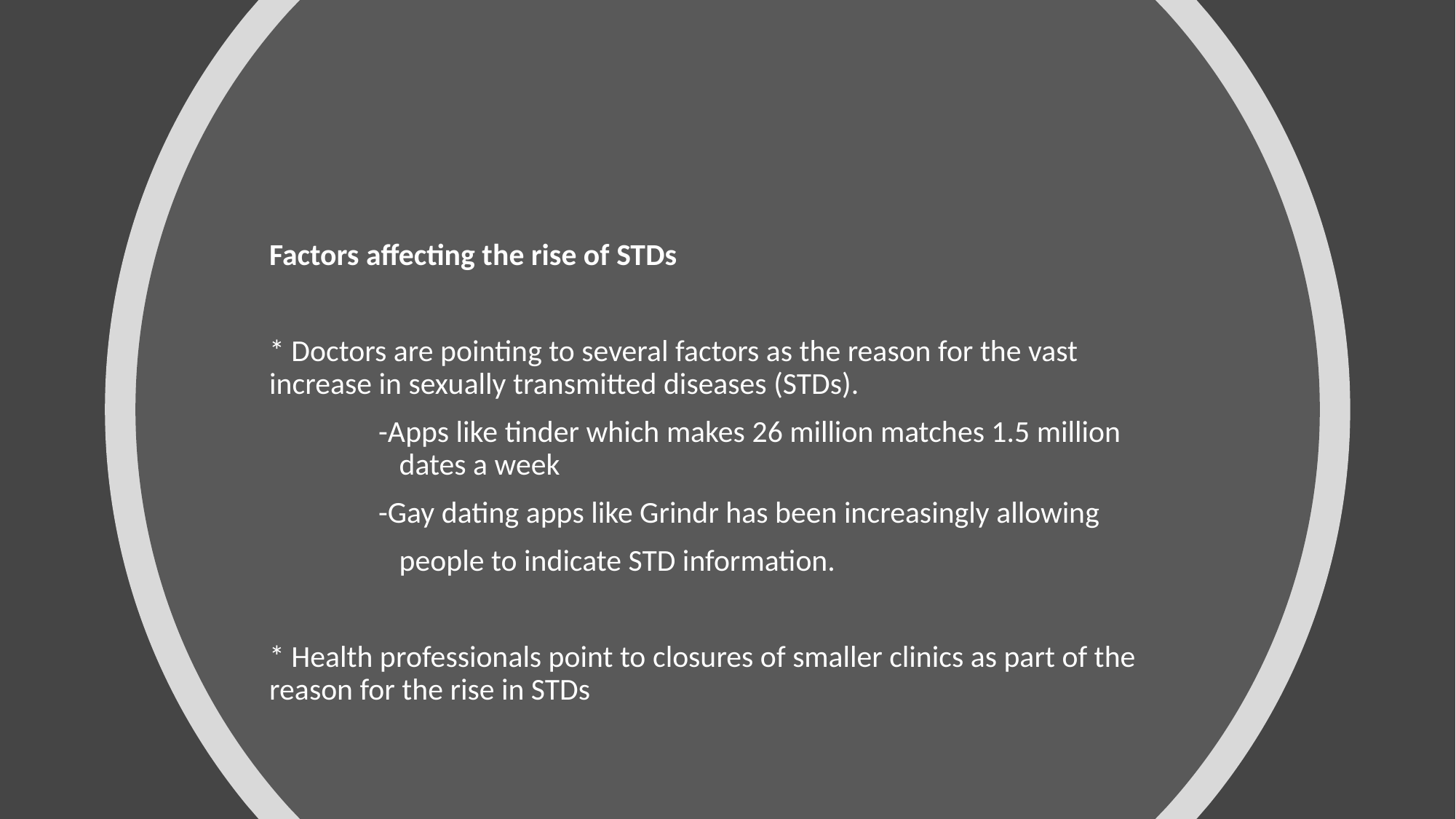

Factors affecting the rise of STDs

* Doctors are pointing to several factors as the reason for the vast increase in sexually transmitted diseases (STDs).
	-Apps like tinder which makes 26 million matches 1.5 million 	    	   dates a week
	-Gay dating apps like Grindr has been increasingly allowing
	   people to indicate STD information.

* Health professionals point to closures of smaller clinics as part of the reason for the rise in STDs